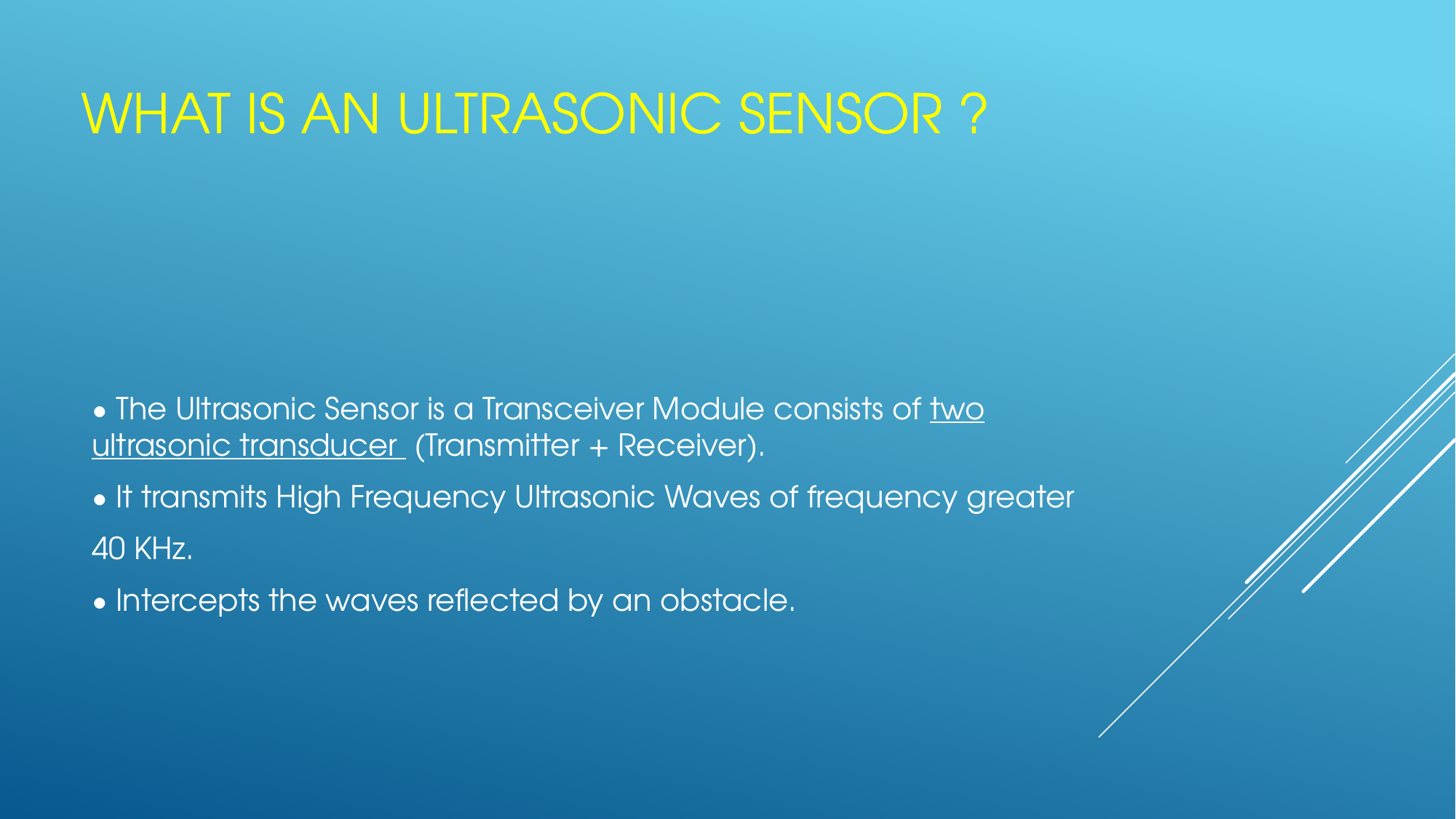

# What is an Ultrasonic Sensor ?
• The Ultrasonic Sensor is a Transceiver Module consists of two ultrasonic transducer  (Transmitter + Receiver).
• It transmits High Frequency Ultrasonic Waves of frequency greater
40 KHz.
• Intercepts the waves reflected by an obstacle.